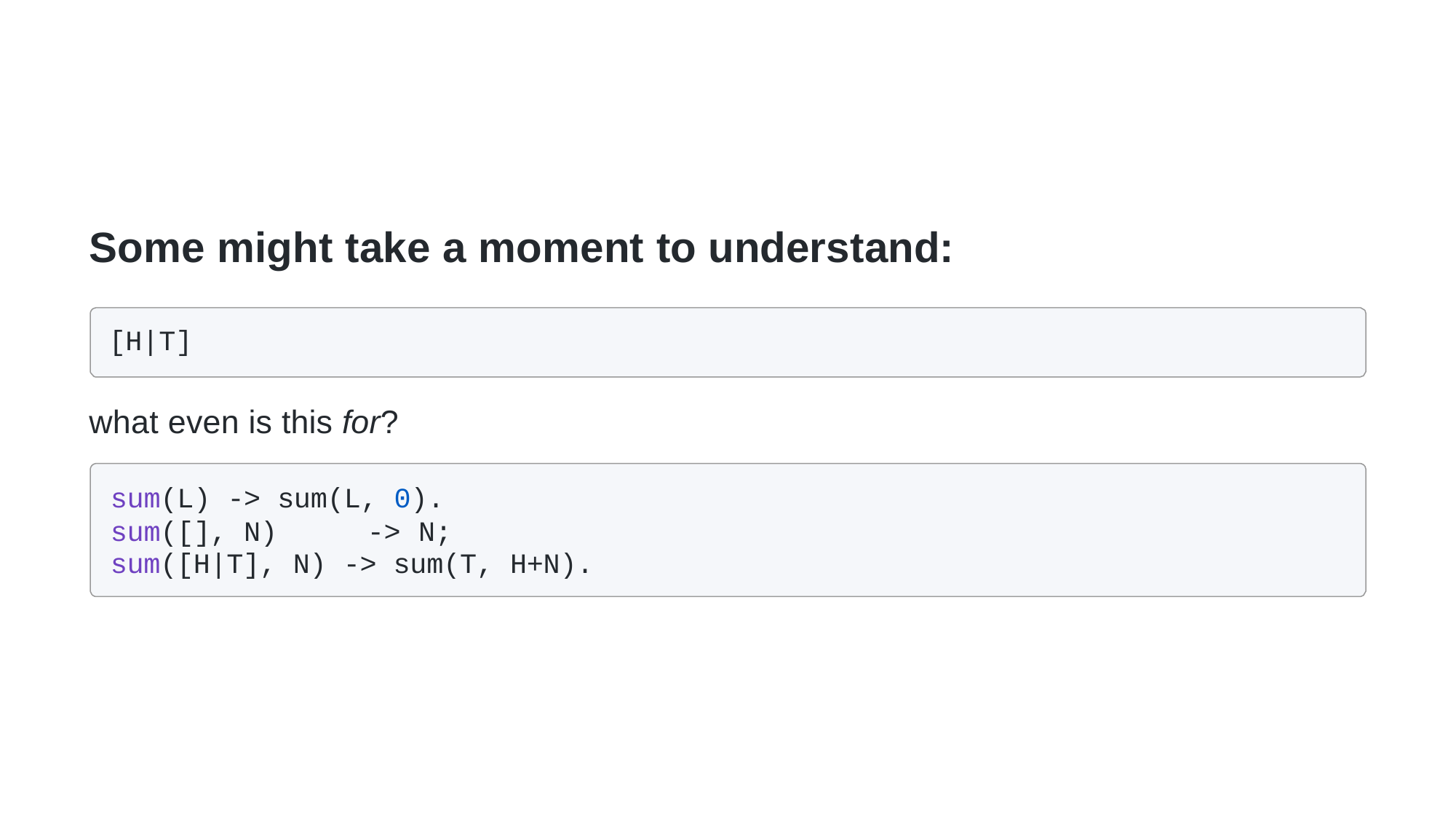

# Some might take a moment to understand:

[H|T]

what even is this for?

sum(L) -> sum(L, 0).
sum([], N)	-> N;  sum([H|T], N) -> sum(T, H+N).